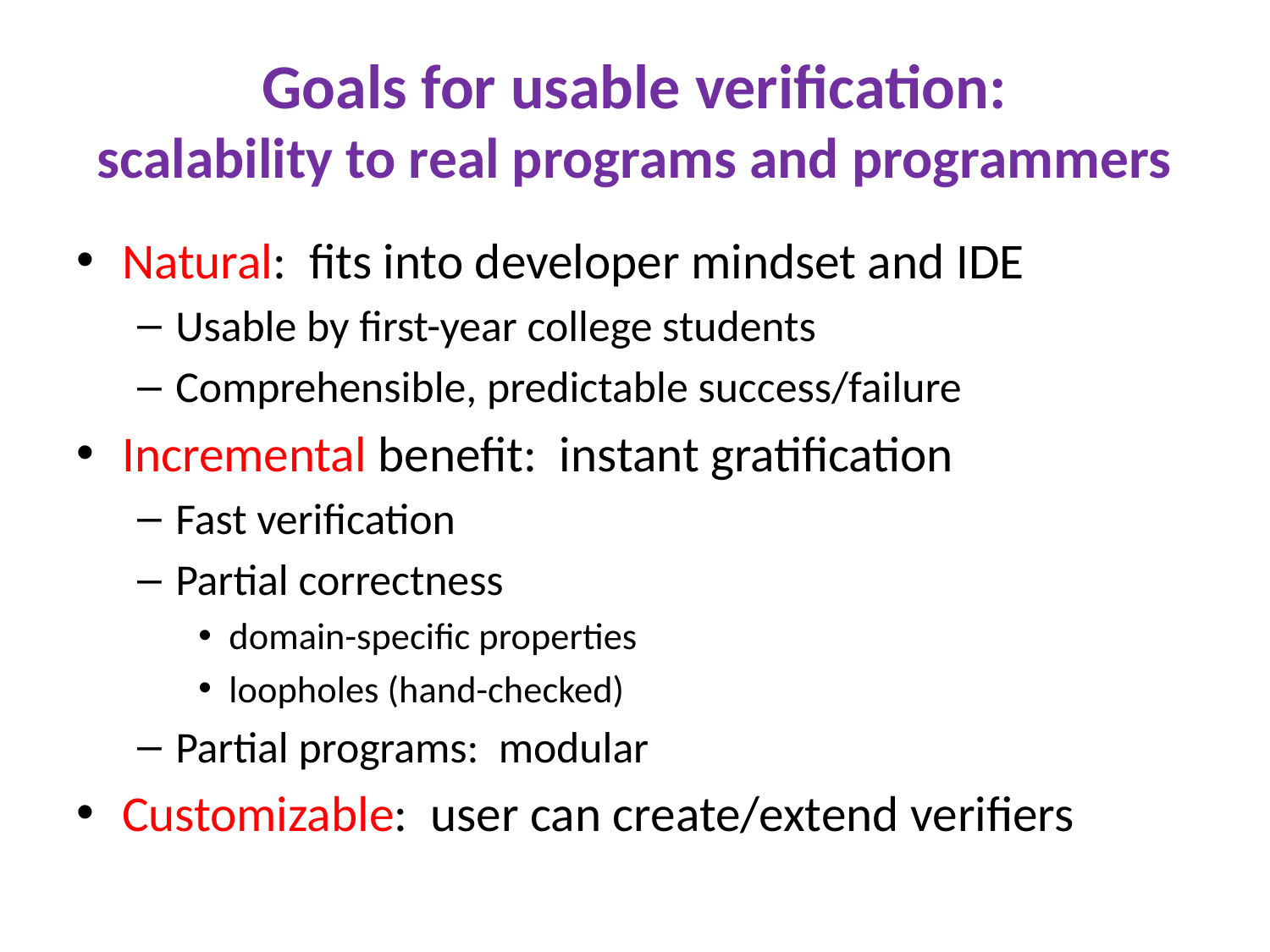

# Goals for usable verification: scalability to real programs and programmers
Natural:  fits into developer mindset and IDE
Usable by first-year college students
Comprehensible, predictable success/failure
Incremental benefit:  instant gratification
Fast verification
Partial correctness
domain-specific properties
loopholes (hand-checked)
Partial programs:  modular
Customizable:  user can create/extend verifiers